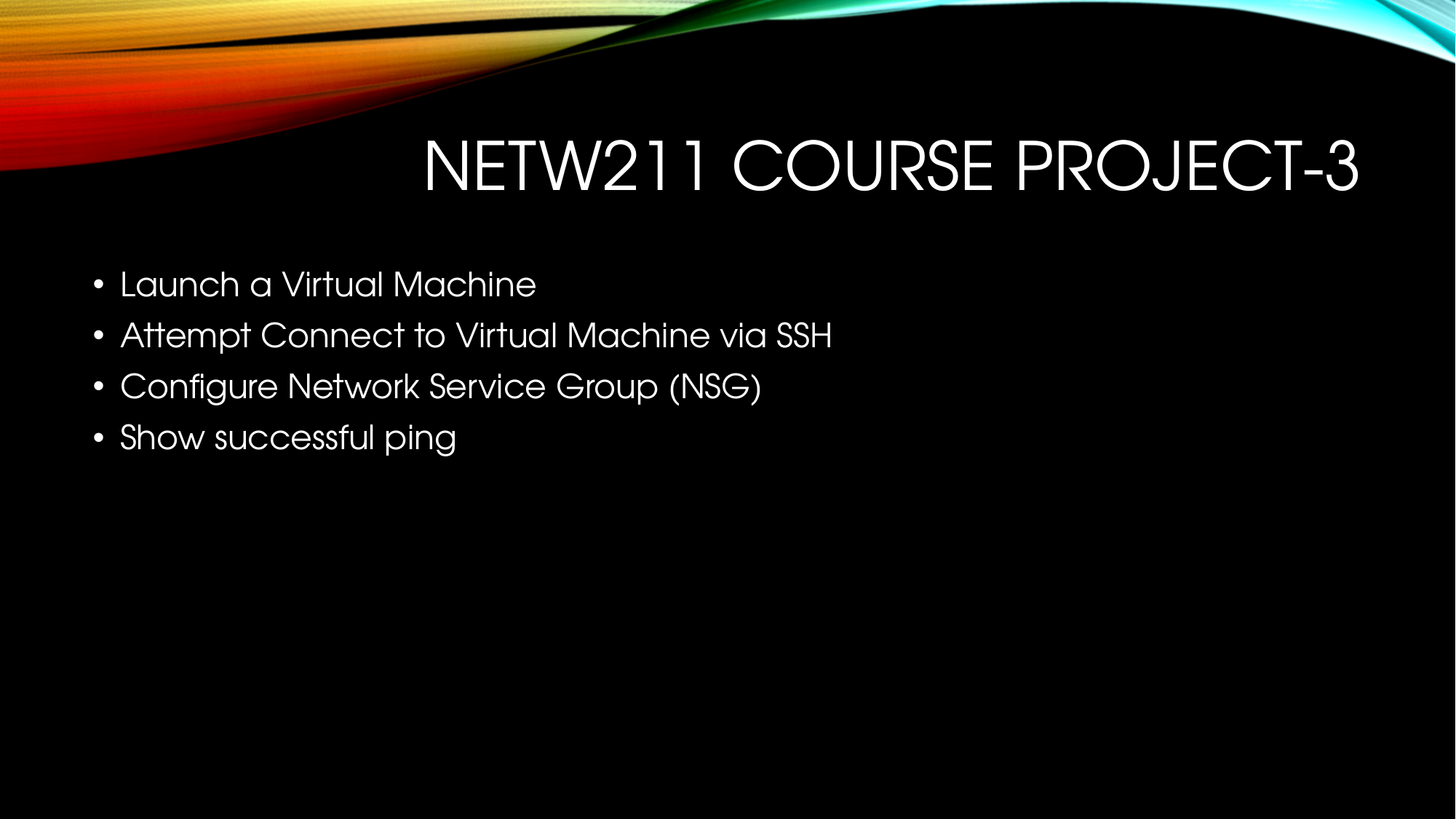

# NETW211 Course Project-3
Launch a Virtual Machine
Attempt Connect to Virtual Machine via SSH
Configure Network Service Group (NSG)
Show successful ping